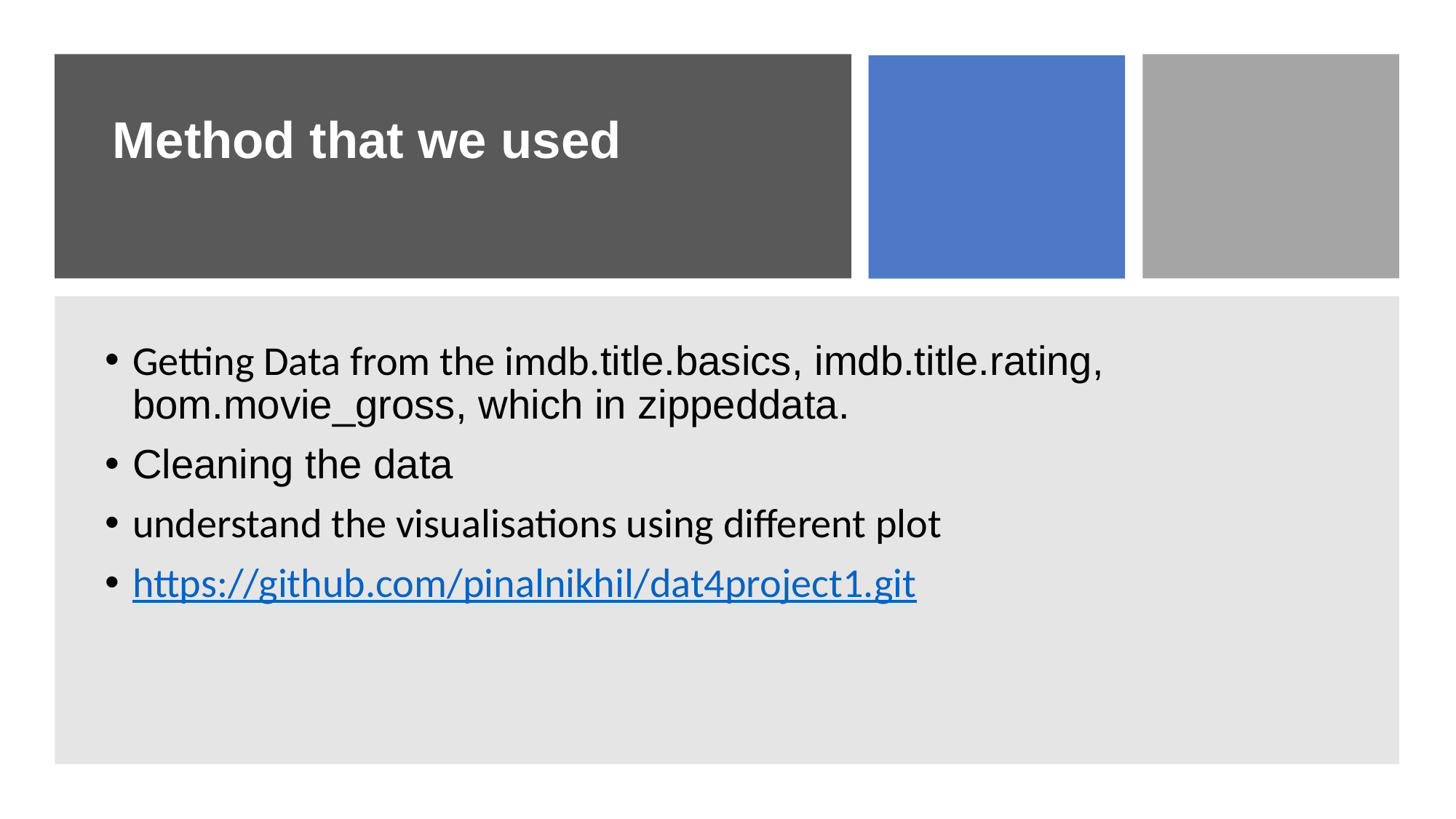

# Method that we used

Getting Data from the imdb.title.basics, imdb.title.rating, bom.movie_gross, which in zippeddata.
Cleaning the data
understand the visualisations using different plot
https://github.com/pinalnikhil/dat4project1.git